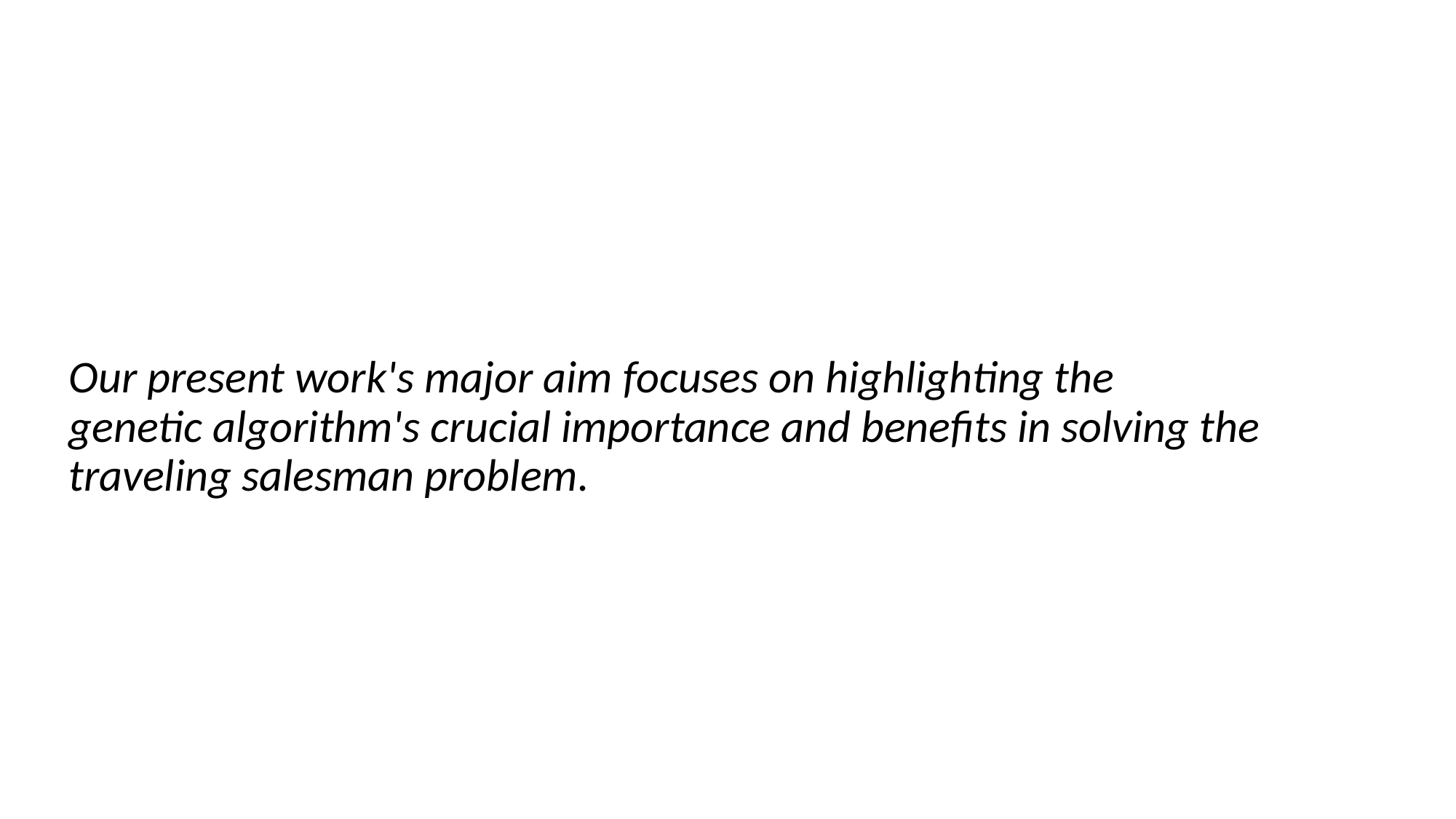

# Our present work's major aim focuses on highlighting the genetic algorithm's crucial importance and benefits in solving the traveling salesman problem.